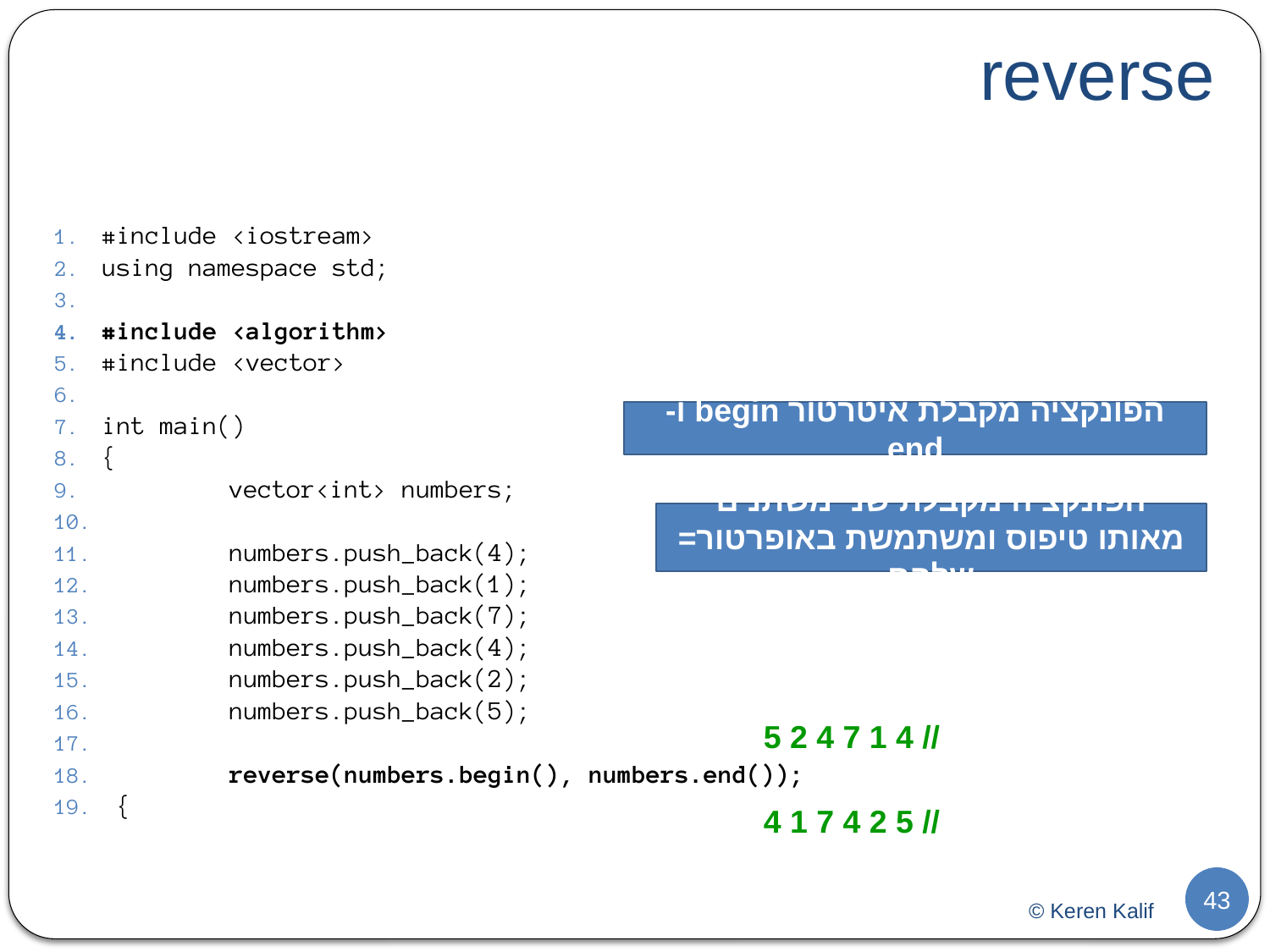

# reverse
#include <iostream>
using namespace std;

#include <algorithm>
#include <vector>

int main()
{
	vector<int> numbers;

	numbers.push_back(4);
	numbers.push_back(1);
	numbers.push_back(7);
	numbers.push_back(4);
	numbers.push_back(2);
	numbers.push_back(5);

	reverse(numbers.begin(), numbers.end());
 {

הפונקציה מקבלת איטרטור begin ו- end
הפונקציה מקבלת שני משתנים מאותו טיפוס ומשתמשת באופרטור= שלהם
// 4 1 7 4 2 5
// 5 2 4 7 1 4
43
© Keren Kalif